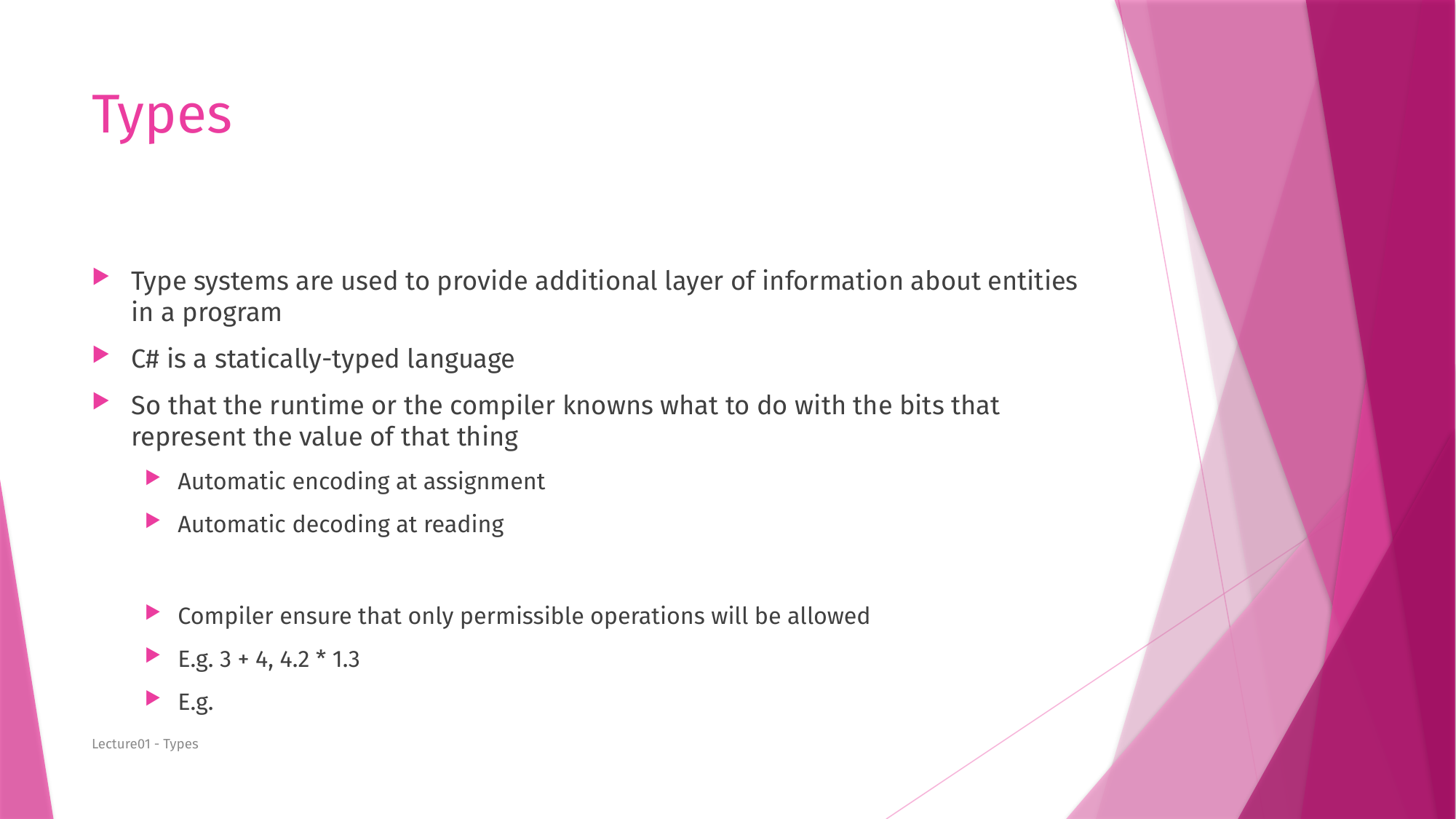

# Types
Type systems are used to provide additional layer of information about entities in a program
C# is a statically-typed language
So that the runtime or the compiler knowns what to do with the bits that represent the value of that thing
Automatic encoding at assignment
Automatic decoding at reading

Compiler ensure that only permissible operations will be allowed
E.g. 3 + 4, 4.2 * 1.3
E.g.

Lecture01 - Types